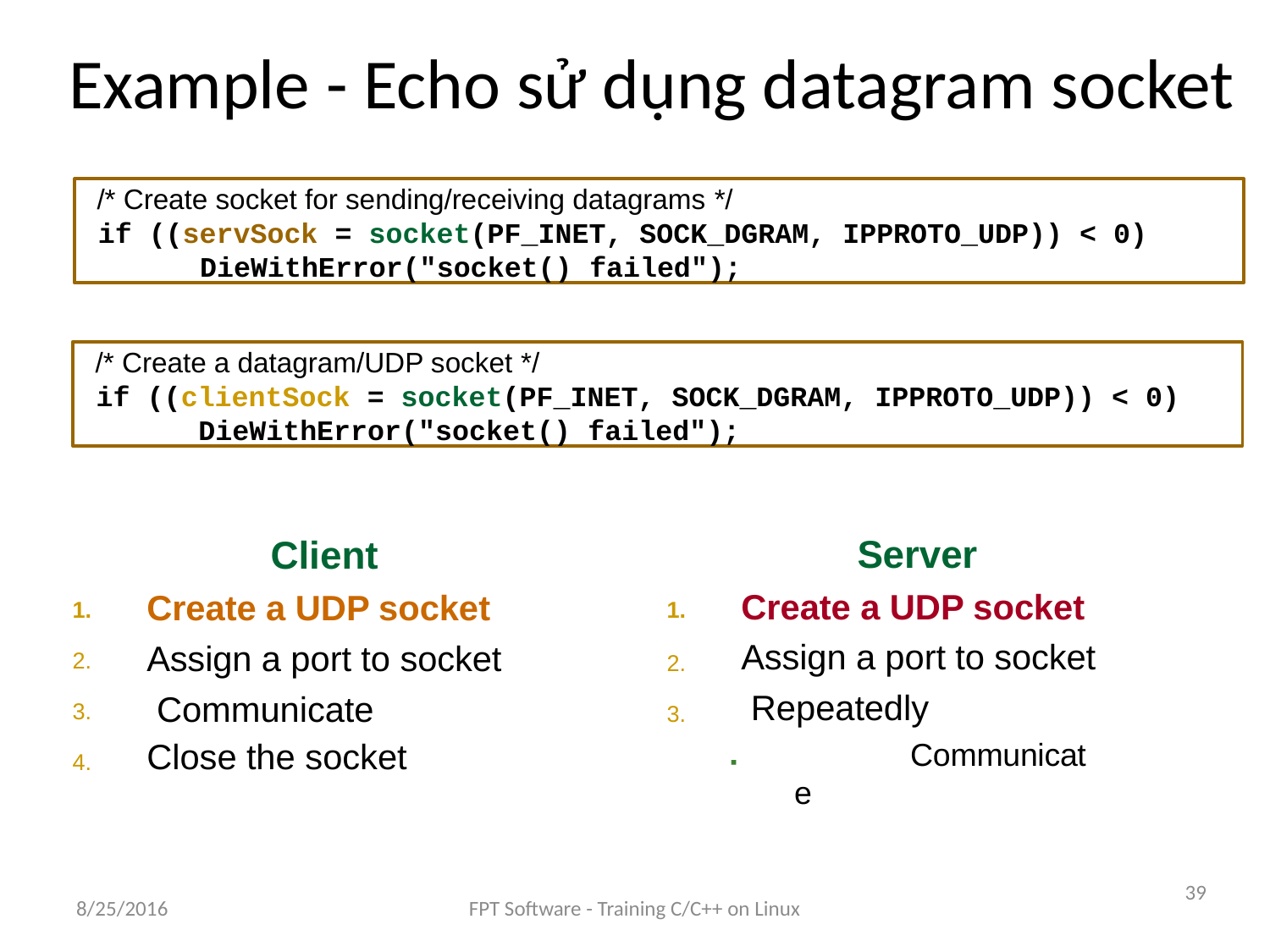

# Example - Echo sử dụng datagram socket
/* Create socket for sending/receiving datagrams */
if ((servSock = socket(PF_INET, SOCK_DGRAM, IPPROTO_UDP)) < 0)  DieWithError("socket() failed");
/* Create a datagram/UDP socket */
if ((clientSock = socket(PF_INET, SOCK_DGRAM, IPPROTO_UDP)) < 0)  DieWithError("socket() failed");
Server  Create a UDP socket  Assign a port to socket  Repeatedly
Communicate
Client
Create a UDP socket  Assign a port to socket  Communicate
Close the socket
1.
1.
2.
2.
3.
3.
4.
▪
8/25/2016
FPT Software - Training C/C++ on Linux
39